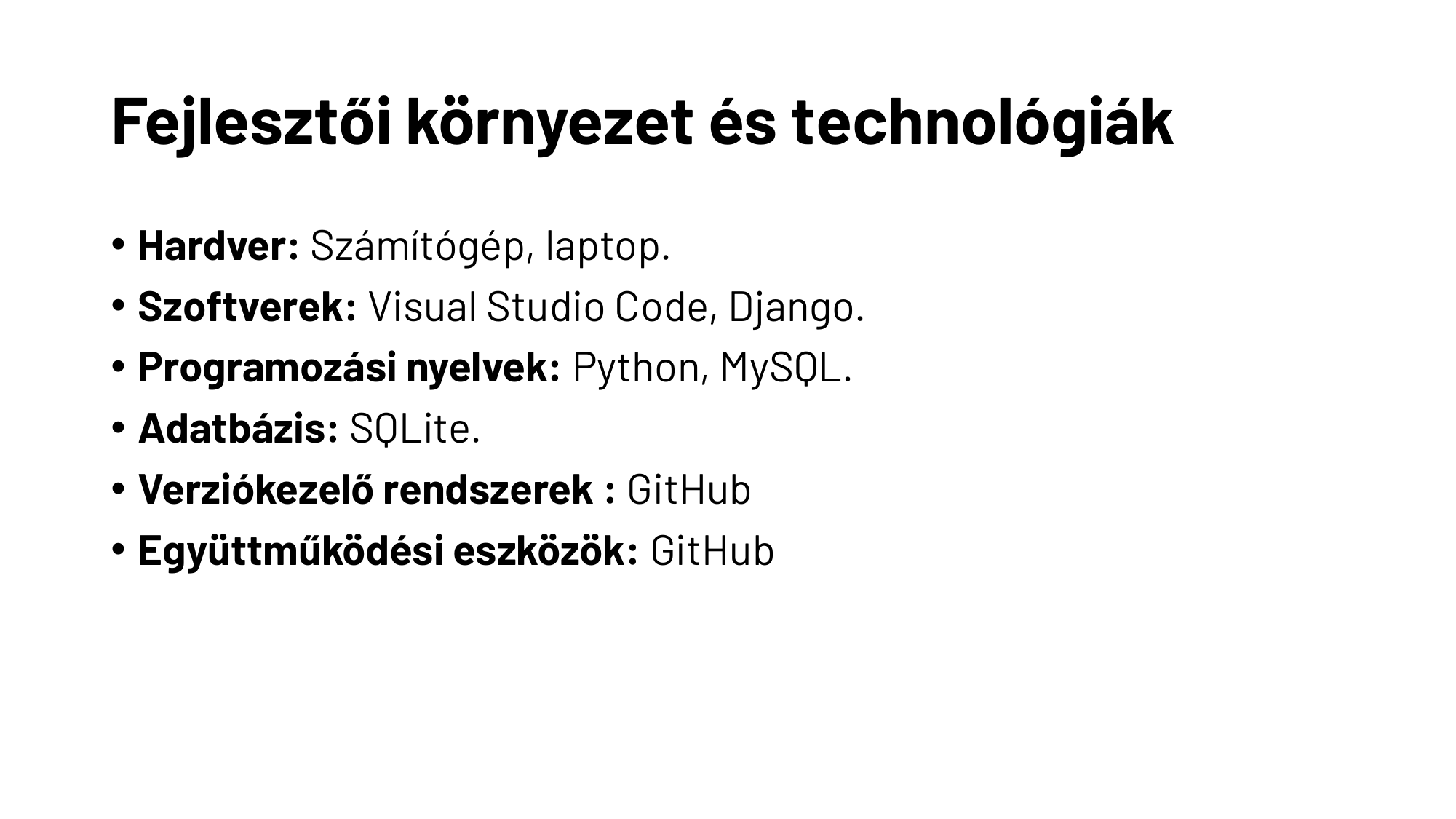

# Fejlesztői környezet és technológiák
Hardver: Számítógép, laptop.
Szoftverek: Visual Studio Code, Django.
Programozási nyelvek: Python, MySQL.
Adatbázis: SQLite.
Verziókezelő rendszerek : GitHub
Együttműködési eszközök: GitHub